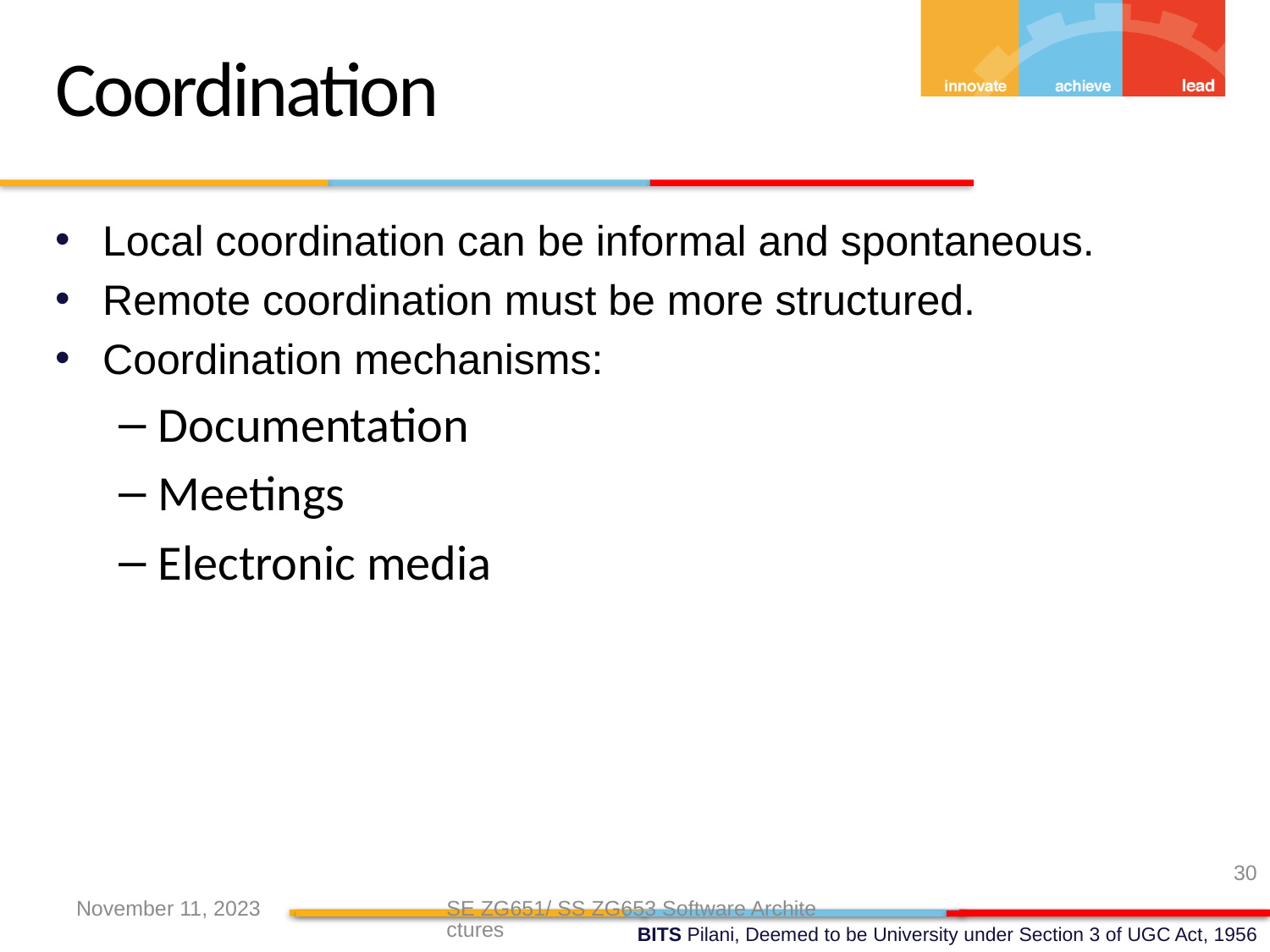

Coordination
Local coordination can be informal and spontaneous.
Remote coordination must be more structured.
Coordination mechanisms:
Documentation
Meetings
Electronic media
30
November 11, 2023
SE ZG651/ SS ZG653 Software Architectures